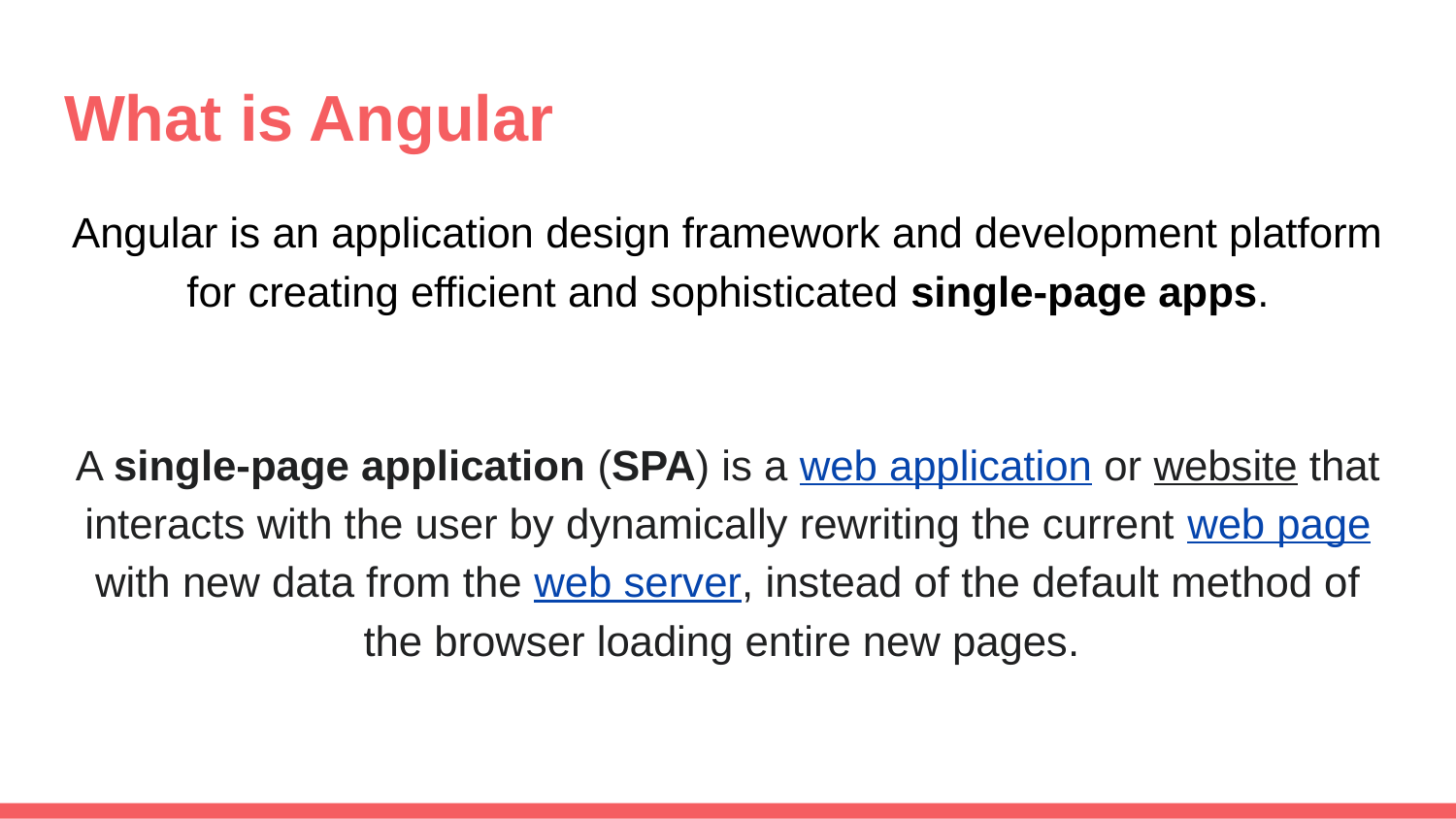

# What is Angular
Angular is an application design framework and development platform for creating efficient and sophisticated single-page apps.

A single-page application (SPA) is a web application or website that interacts with the user by dynamically rewriting the current web page with new data from the web server, instead of the default method of the browser loading entire new pages.